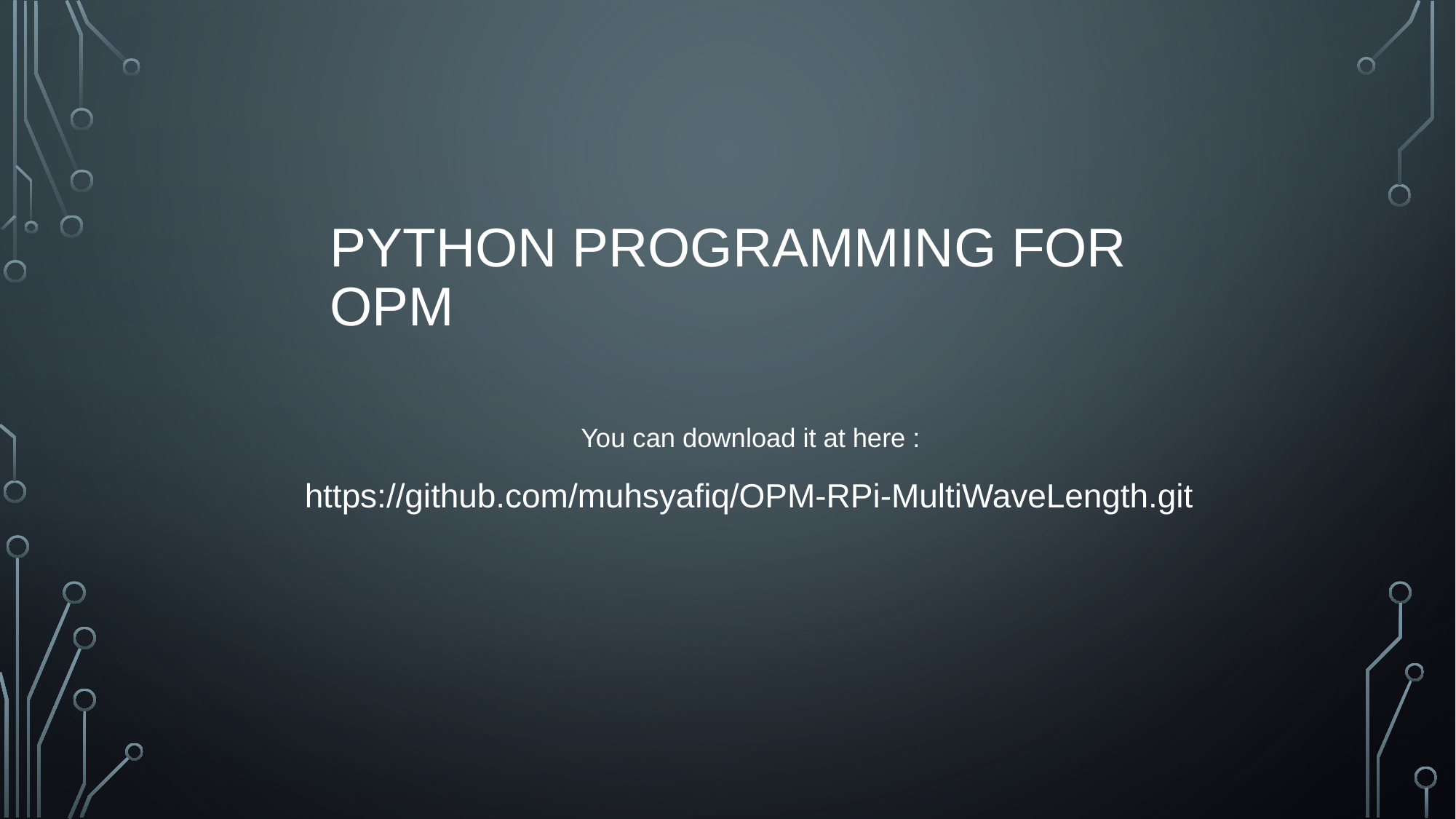

# Python programming for OPM
You can download it at here :
https://github.com/muhsyafiq/OPM-RPi-MultiWaveLength.git